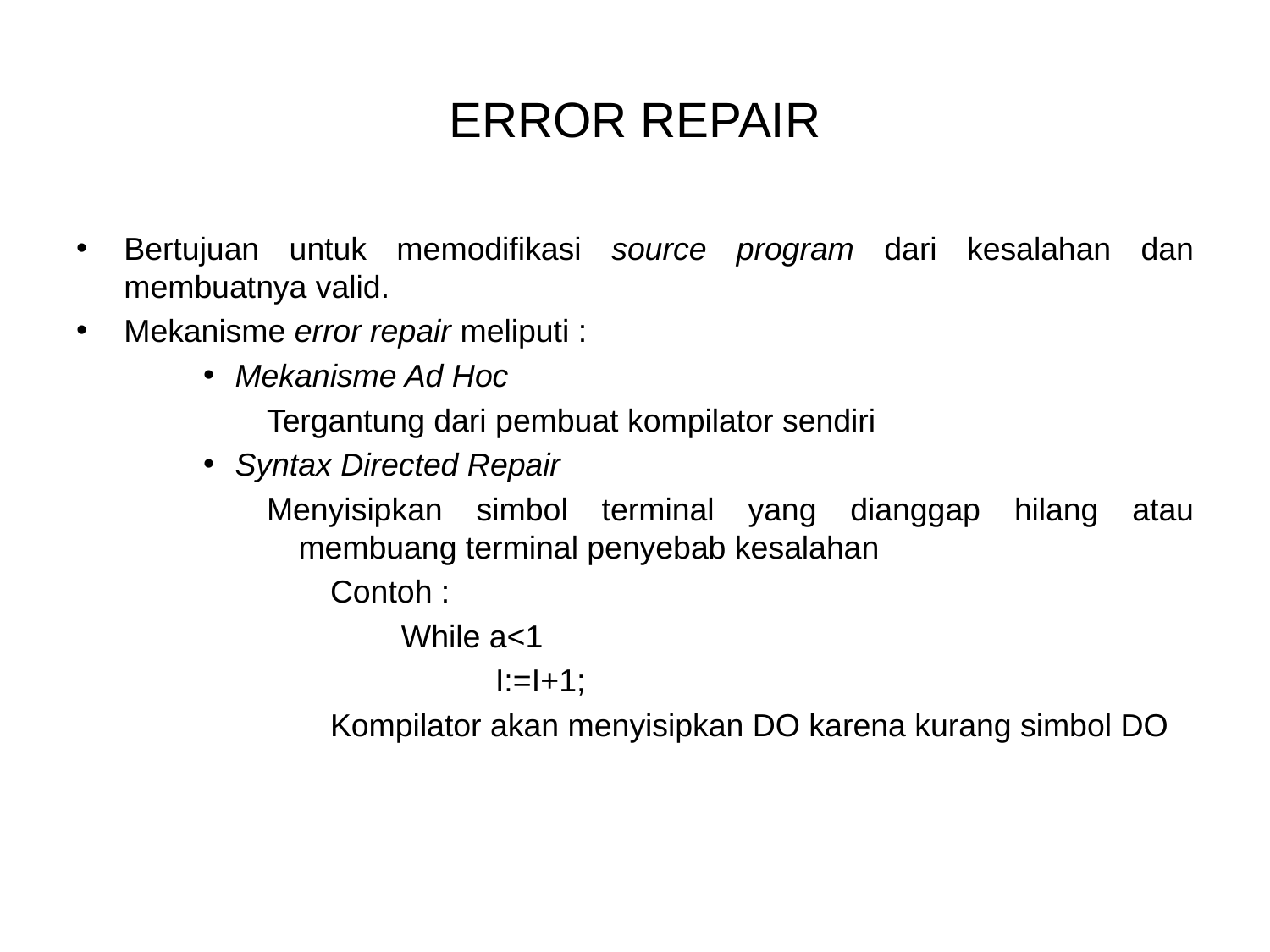

# ERROR REPAIR
Bertujuan untuk memodifikasi source program dari kesalahan dan membuatnya valid.
Mekanisme error repair meliputi :
Mekanisme Ad Hoc
Tergantung dari pembuat kompilator sendiri
Syntax Directed Repair
Menyisipkan simbol terminal yang dianggap hilang atau membuang terminal penyebab kesalahan
Contoh :
        While a<1
	               I:=I+1;
Kompilator akan menyisipkan DO karena kurang simbol DO